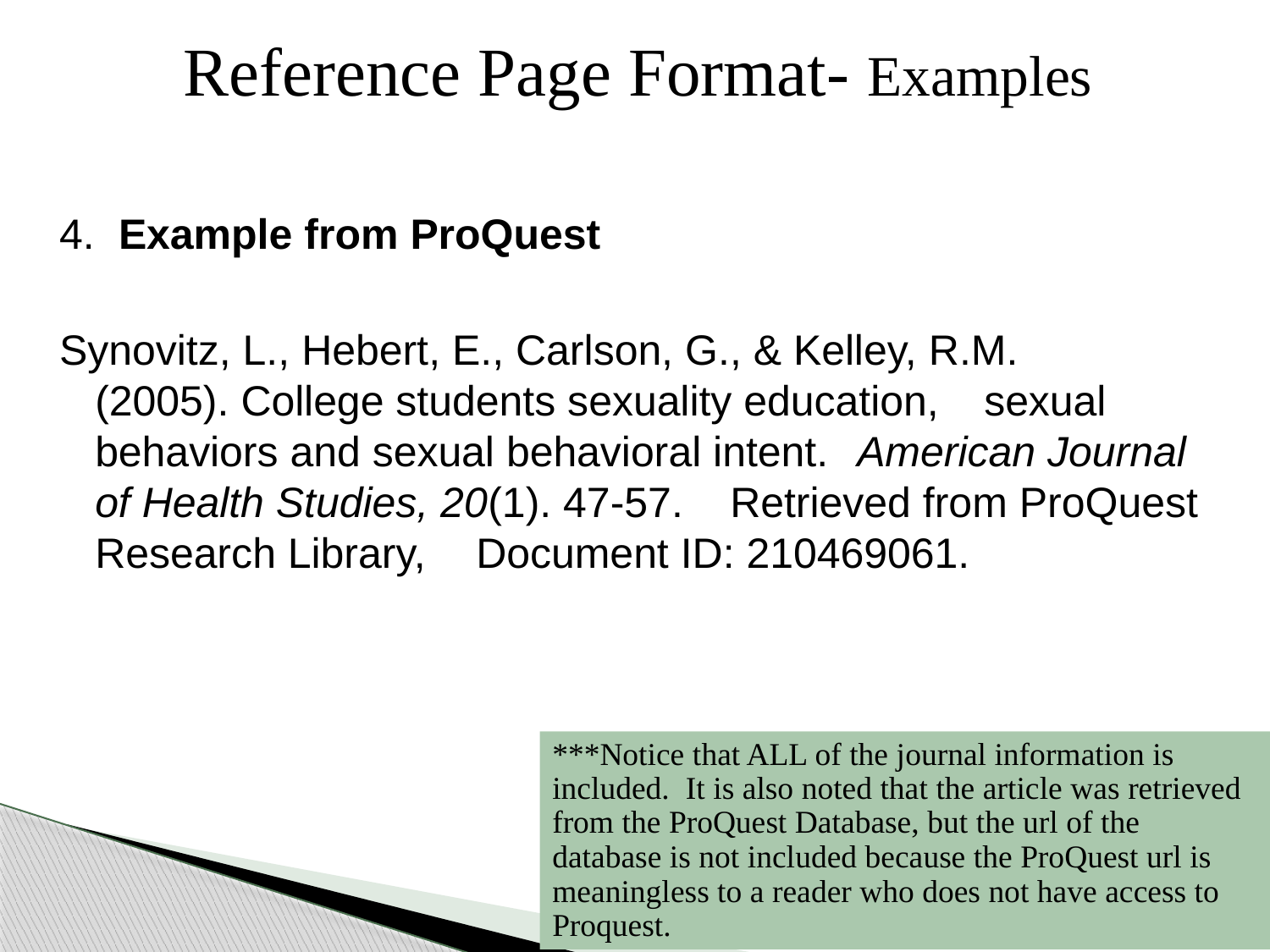

Reference Page Format- Examples
4.  Example from ProQuest

Synovitz, L., Hebert, E., Carlson, G., & Kelley, R.M. 	(2005). College students sexuality education, 	sexual behaviors and sexual behavioral intent. 	American Journal of Health Studies, 20(1). 47-57. 	Retrieved from ProQuest Research Library, 	Document ID: 210469061.

***Notice that ALL of the journal information is included.  It is also noted that the article was retrieved from the ProQuest Database, but the url of the database is not included because the ProQuest url is meaningless to a reader who does not have access to Proquest.